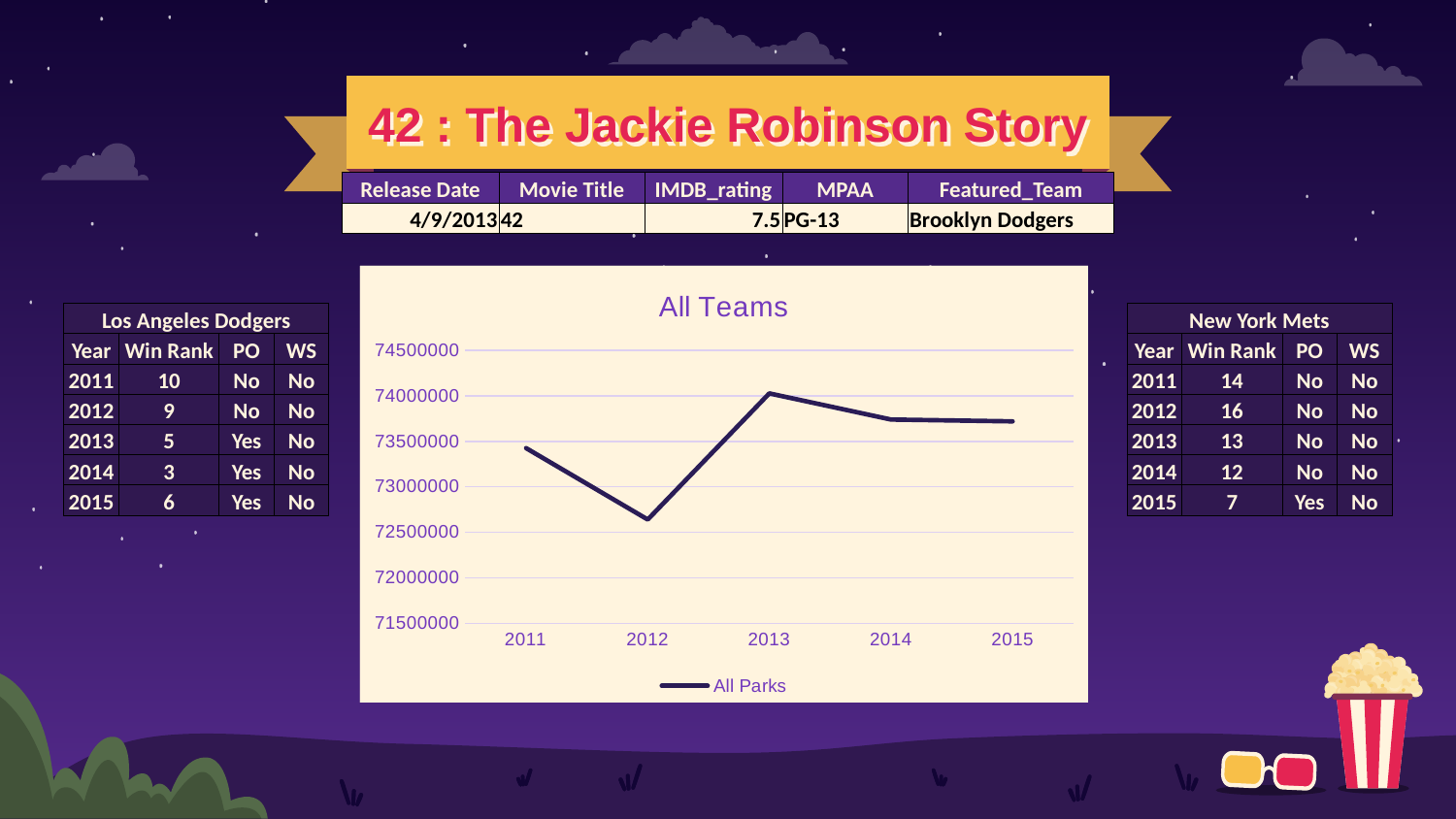

# 42 : The Jackie Robinson Story
| Release Date | Movie Title | IMDB\_rating | MPAA | Featured\_Team |
| --- | --- | --- | --- | --- |
| 4/9/2013 | 42 | 7.5 | PG-13 | Brooklyn Dodgers |

### Chart: Attendance

| Category | Los Angeles Dodgers | New York Mets |
|---|---|---|
| 2011 | 2935139.0 | 2352596.0 |
| 2012 | 3324246.0 | 2242803.0 |
| 2013 | 3743527.0 | 2135657.0 |
| 2014 | 3782337.0 | 2148808.0 |
| 2015 | 3764815.0 | 2569753.0 |

### Chart: All Teams

| Category | All Parks |
|---|---|
| 2011 | 73425667.0 |
| 2012 | 72639824.0 |
| 2013 | 74026895.0 |
| 2014 | 73739622.0 |
| 2015 | 73719330.0 |
| Los Angeles Dodgers |  |  |  |
| --- | --- | --- | --- |
| Year | Win Rank | PO | WS |
| 2011 | 10 | No | No |
| 2012 | 9 | No | No |
| 2013 | 5 | Yes | No |
| 2014 | 3 | Yes | No |
| 2015 | 6 | Yes | No |
| New York Mets |  |  |  |
| --- | --- | --- | --- |
| Year | Win Rank | PO | WS |
| 2011 | 14 | No | No |
| 2012 | 16 | No | No |
| 2013 | 13 | No | No |
| 2014 | 12 | No | No |
| 2015 | 7 | Yes | No |